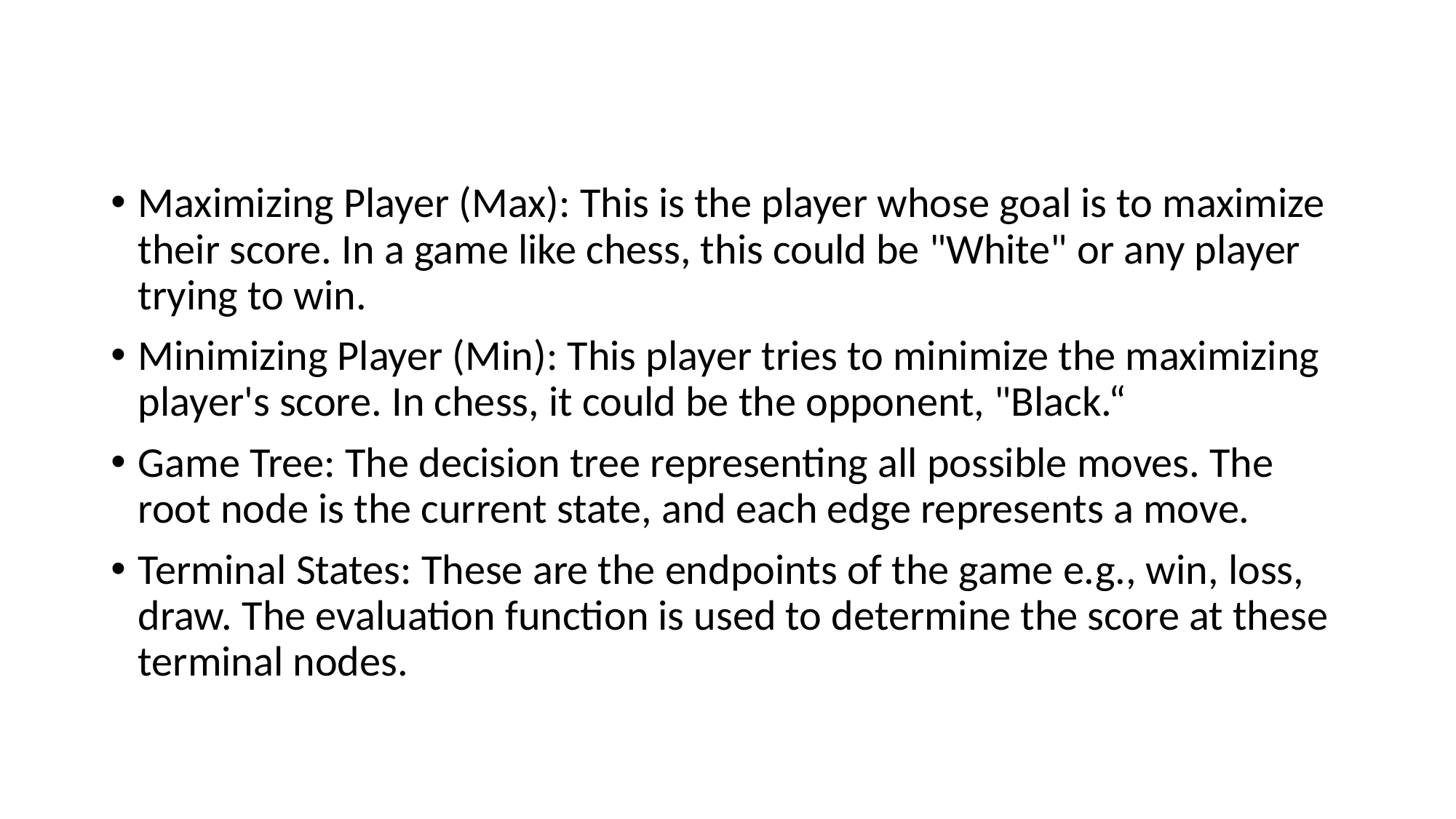

#
Maximizing Player (Max): This is the player whose goal is to maximize their score. In a game like chess, this could be "White" or any player trying to win.
Minimizing Player (Min): This player tries to minimize the maximizing player's score. In chess, it could be the opponent, "Black.“
Game Tree: The decision tree representing all possible moves. The root node is the current state, and each edge represents a move.
Terminal States: These are the endpoints of the game e.g., win, loss, draw. The evaluation function is used to determine the score at these terminal nodes.